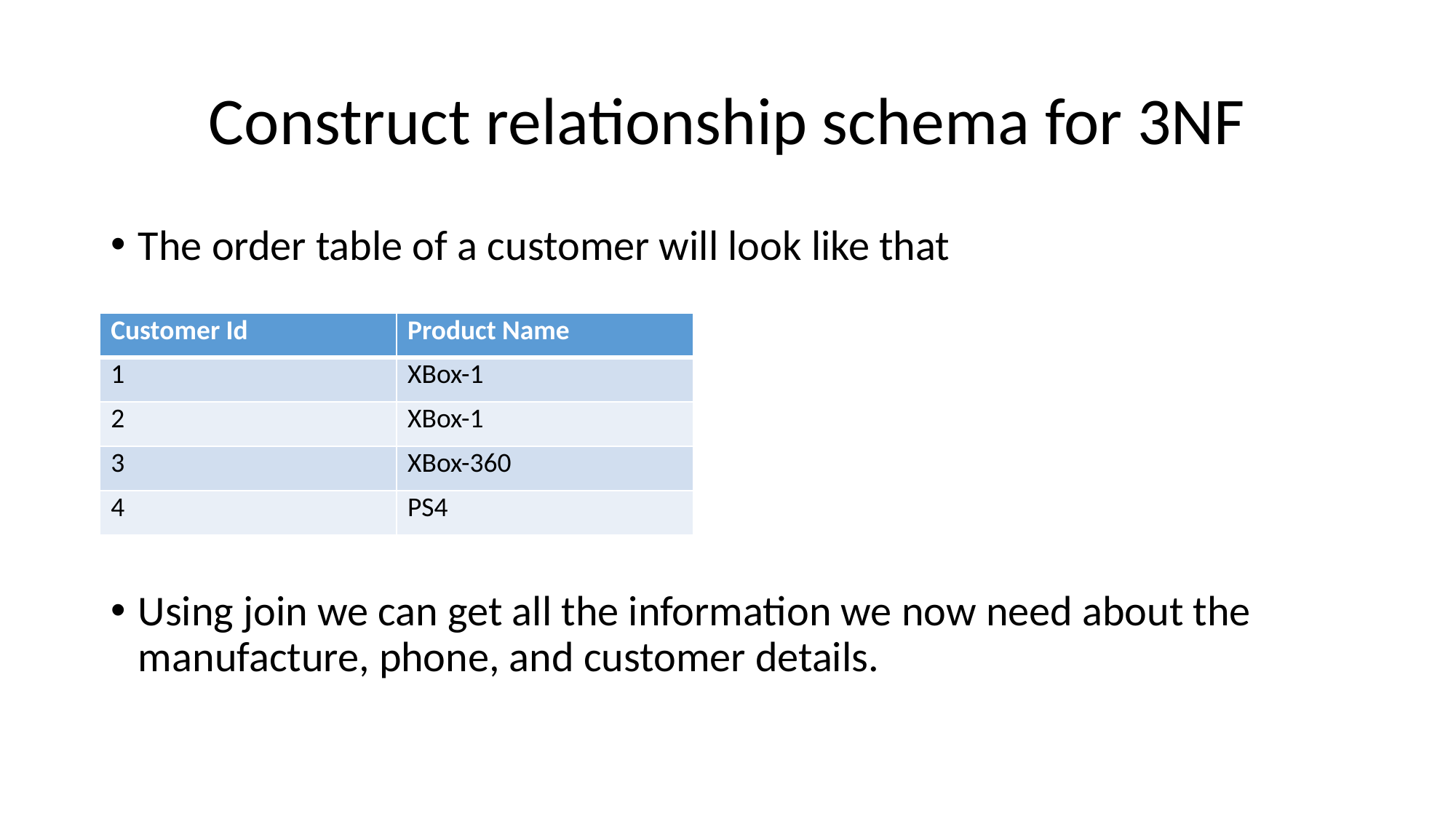

# Construct relationship schema for 3NF
The order table of a customer will look like that

Using join we can get all the information we now need about the manufacture, phone, and customer details.

| Customer Id | Product Name |
| --- | --- |
| 1 | XBox-1 |
| 2 | XBox-1 |
| 3 | XBox-360 |
| 4 | PS4 |